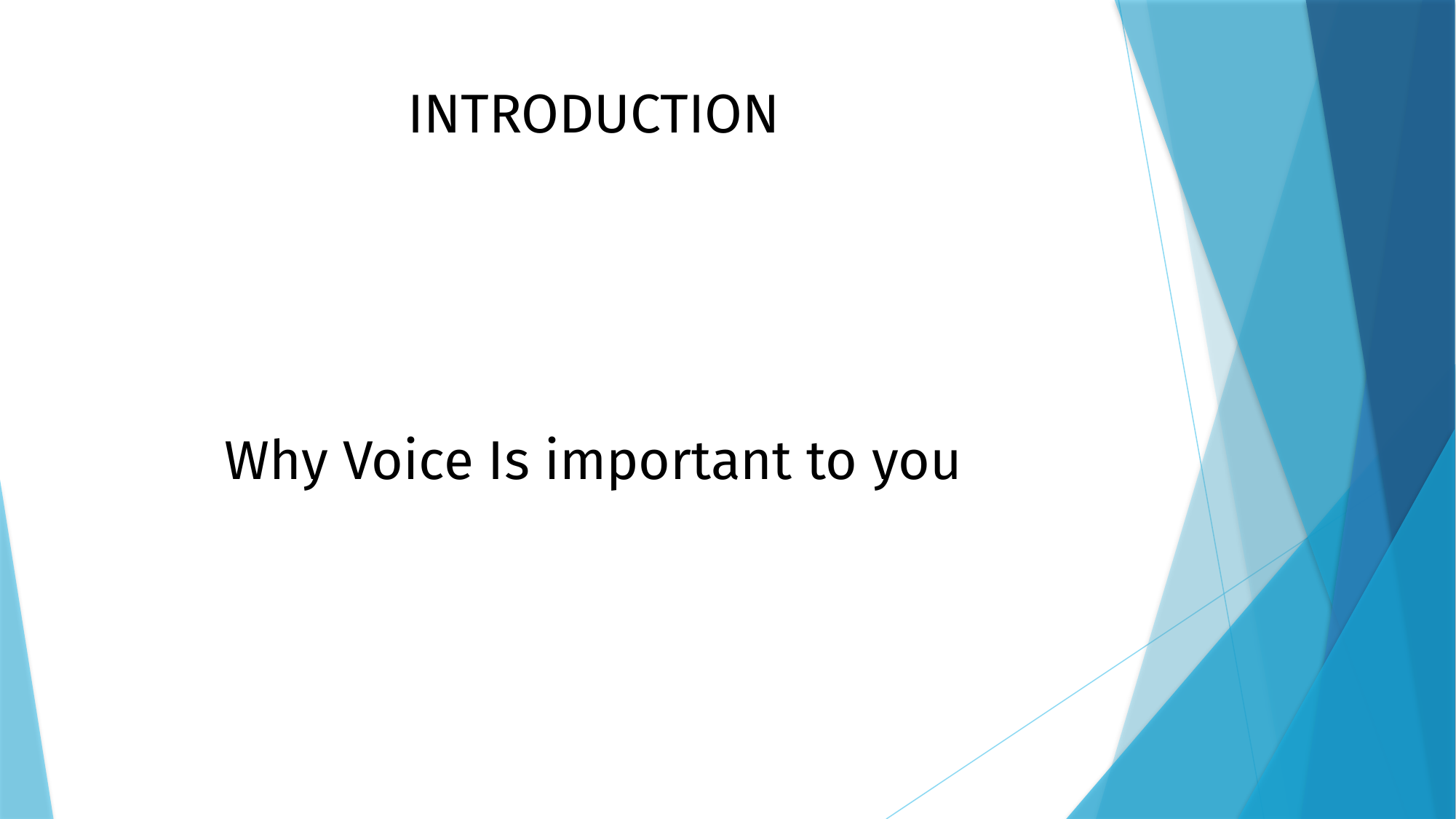

# INTRODUCTION

Why Voice Is important to you